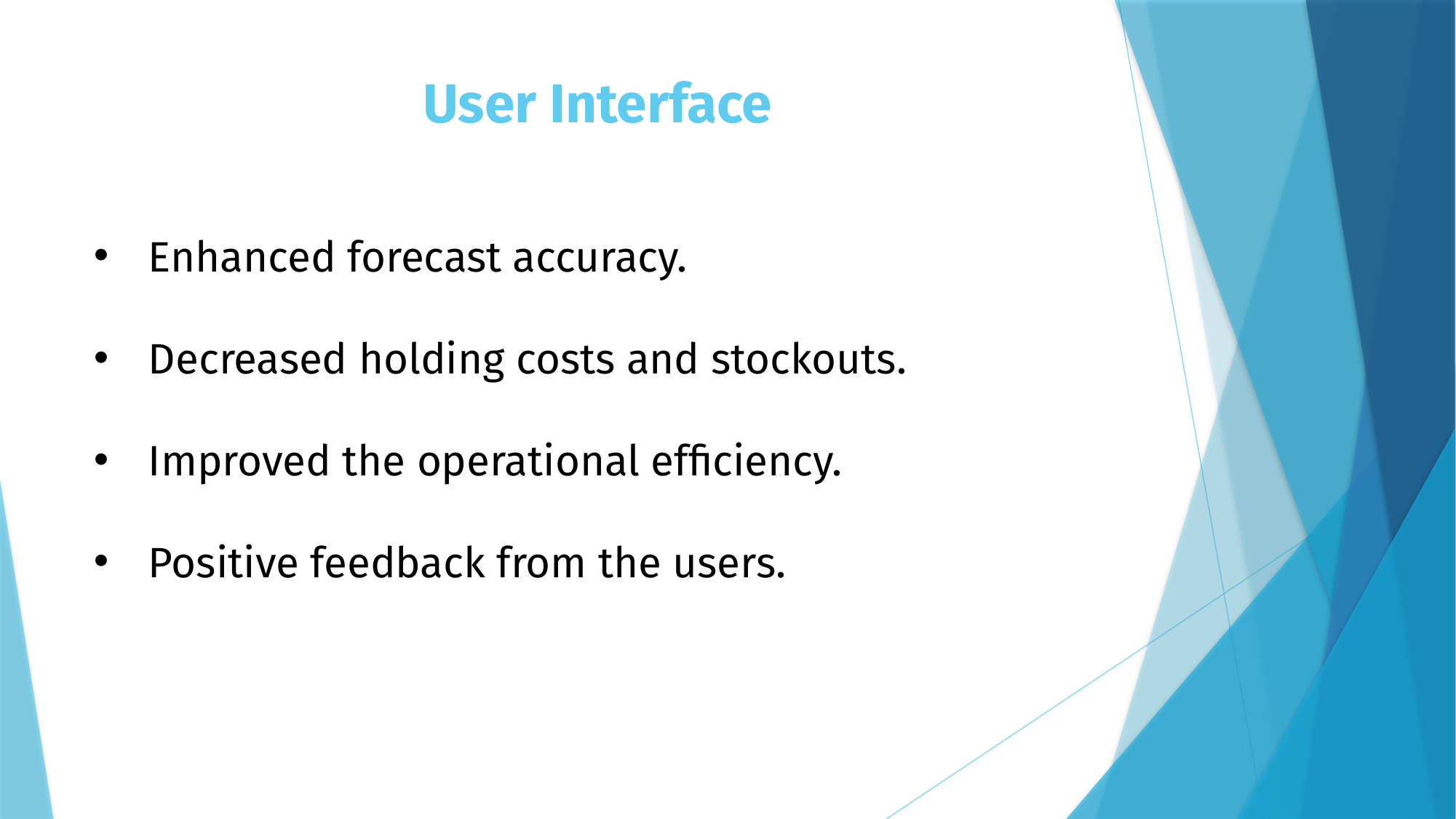

# User Interface
Enhanced forecast accuracy.

Decreased holding costs and stockouts.

Improved the operational efficiency.

Positive feedback from the users.